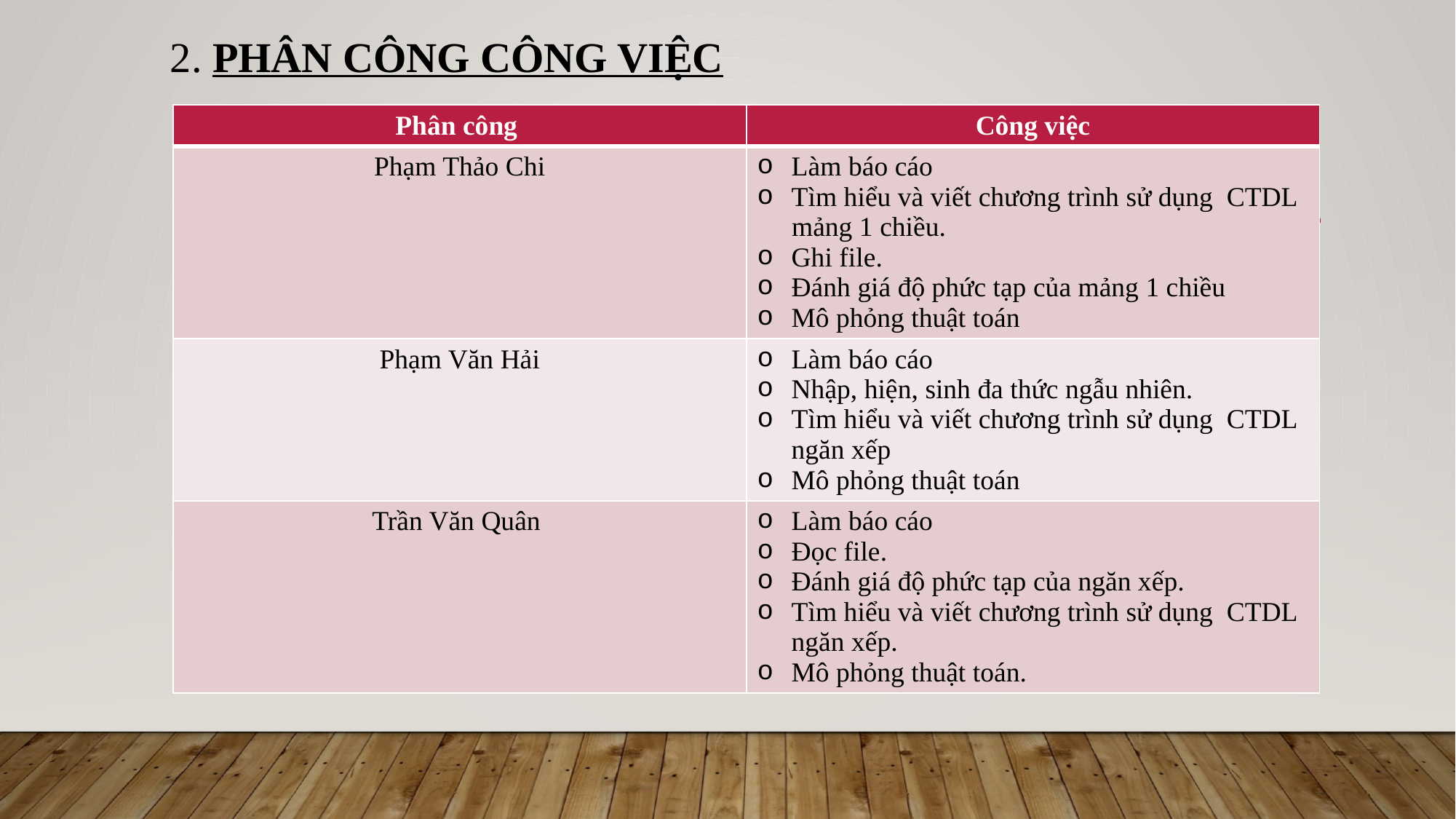

# 2. PHÂN CÔNG CÔNG VIỆC
| Phân công | Công việc |
| --- | --- |
| Phạm Thảo Chi | Làm báo cáo Tìm hiểu và viết chương trình sử dụng CTDL mảng 1 chiều. Ghi file. Đánh giá độ phức tạp của mảng 1 chiều Mô phỏng thuật toán |
| Phạm Văn Hải | Làm báo cáo Nhập, hiện, sinh đa thức ngẫu nhiên. Tìm hiểu và viết chương trình sử dụng CTDL ngăn xếp Mô phỏng thuật toán |
| Trần Văn Quân | Làm báo cáo Đọc file. Đánh giá độ phức tạp của ngăn xếp. Tìm hiểu và viết chương trình sử dụng CTDL ngăn xếp. Mô phỏng thuật toán. |